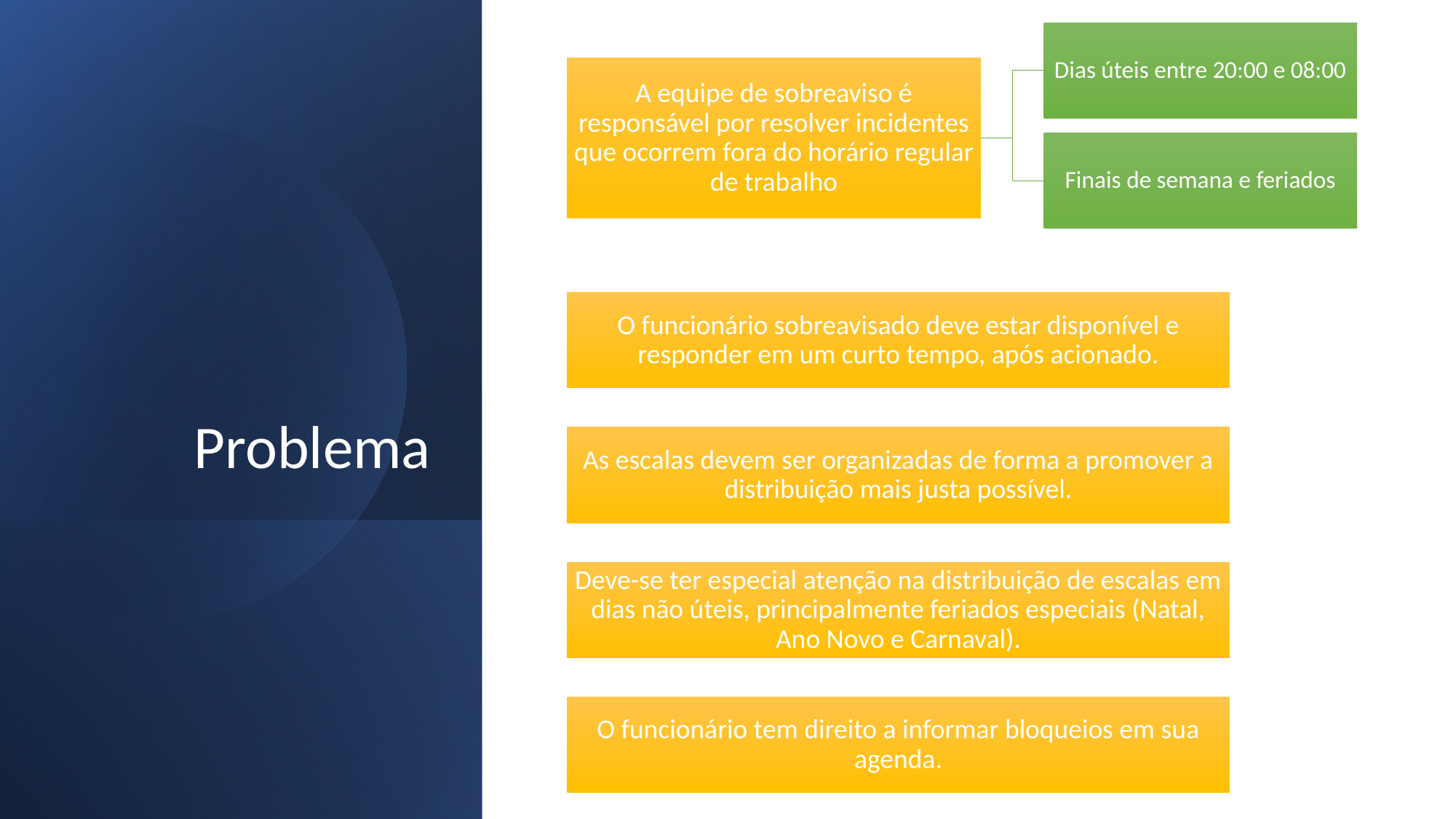

A equipe de sobreaviso é responsável por resolver incidentes que ocorrem fora do horário regular de trabalho
Dias úteis entre 20:00 e 08:00
Finais de semana e feriados
O funcionário sobreavisado deve estar disponível e responder em um curto tempo, após acionado.
As escalas devem ser organizadas de forma a promover a distribuição mais justa possível.
Deve-se ter especial atenção na distribuição de escalas em dias não úteis, principalmente feriados especiais (Natal, Ano Novo e Carnaval).
O funcionário tem direito a informar bloqueios em sua agenda.

# Problema